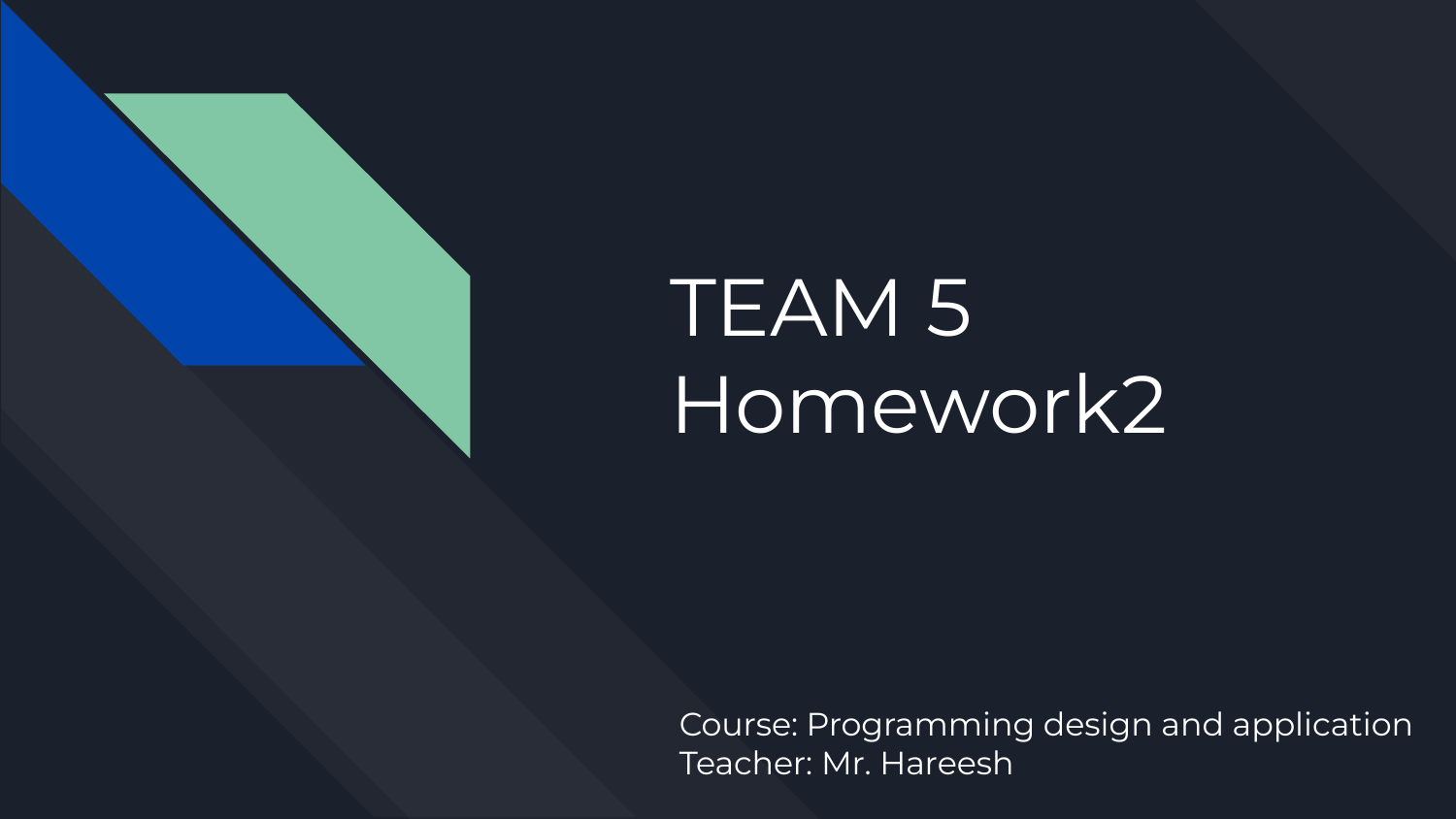

# TEAM 5 Homework2

Course: Programming design and application
Teacher: Mr. Hareesh